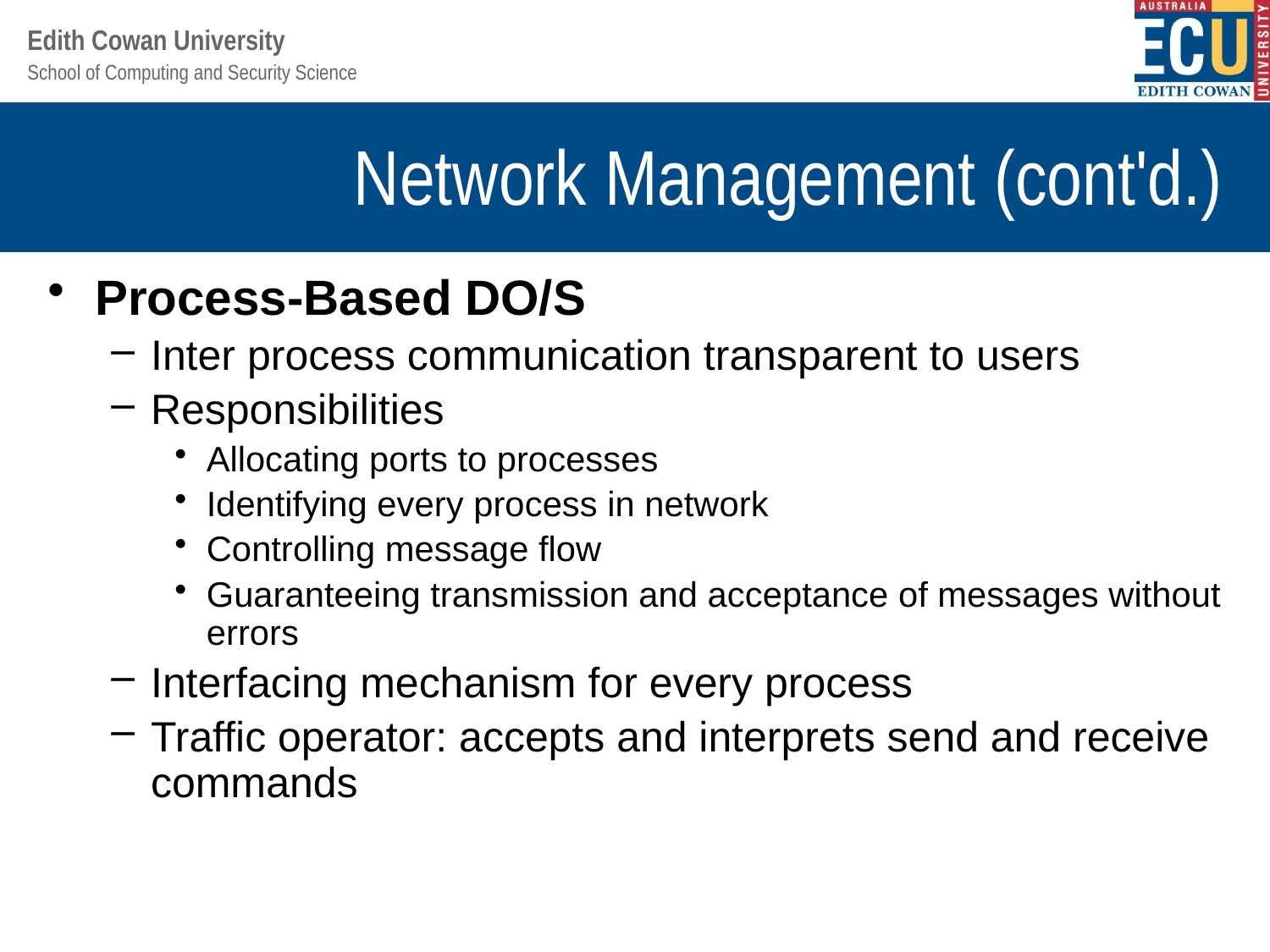

# Network Management (cont'd.)
Process-Based DO/S
Inter process communication transparent to users
Responsibilities
Allocating ports to processes
Identifying every process in network
Controlling message flow
Guaranteeing transmission and acceptance of messages without errors
Interfacing mechanism for every process
Traffic operator: accepts and interprets send and receive commands